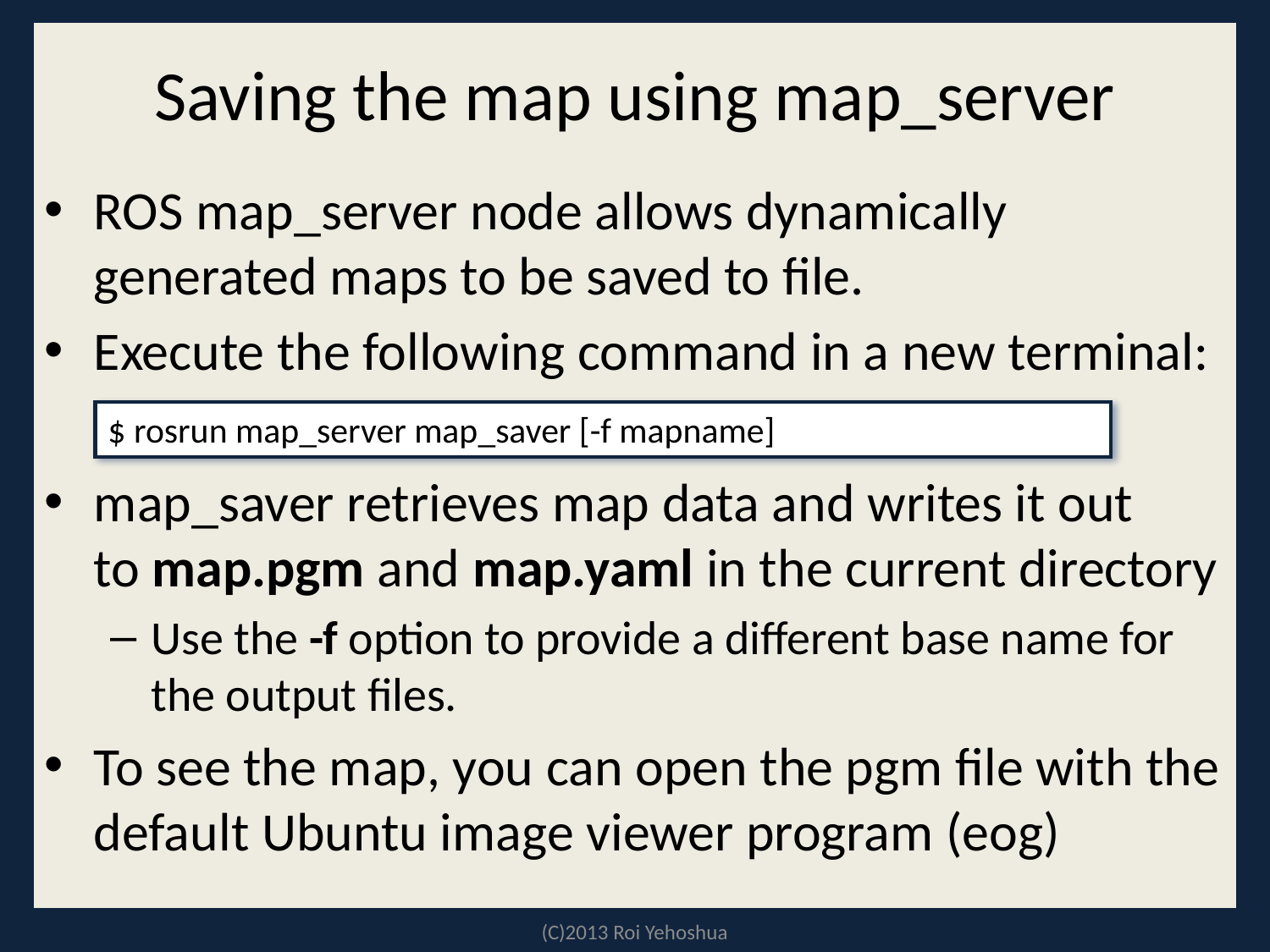

# Saving the map using map_server
ROS map_server node allows dynamically generated maps to be saved to file.
Execute the following command in a new terminal:

map_saver retrieves map data and writes it out to map.pgm and map.yaml in the current directory
Use the -f option to provide a different base name for the output files.
To see the map, you can open the pgm file with the default Ubuntu image viewer program (eog)

$ rosrun map_server map_saver [-f mapname]
(C)2013 Roi Yehoshua